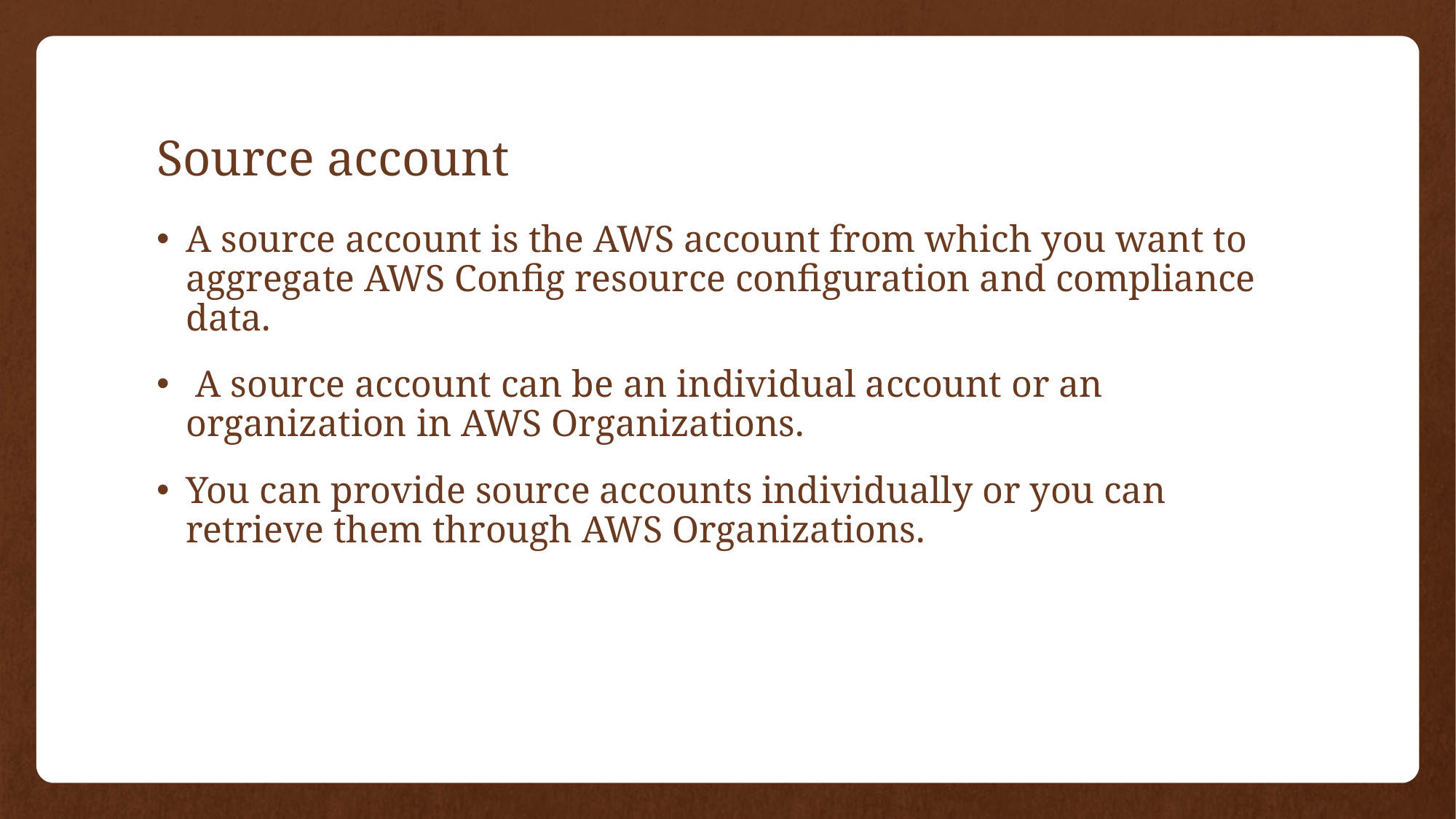

# Source account
A source account is the AWS account from which you want to aggregate AWS Config resource configuration and compliance data.
 A source account can be an individual account or an organization in AWS Organizations.
You can provide source accounts individually or you can retrieve them through AWS Organizations.